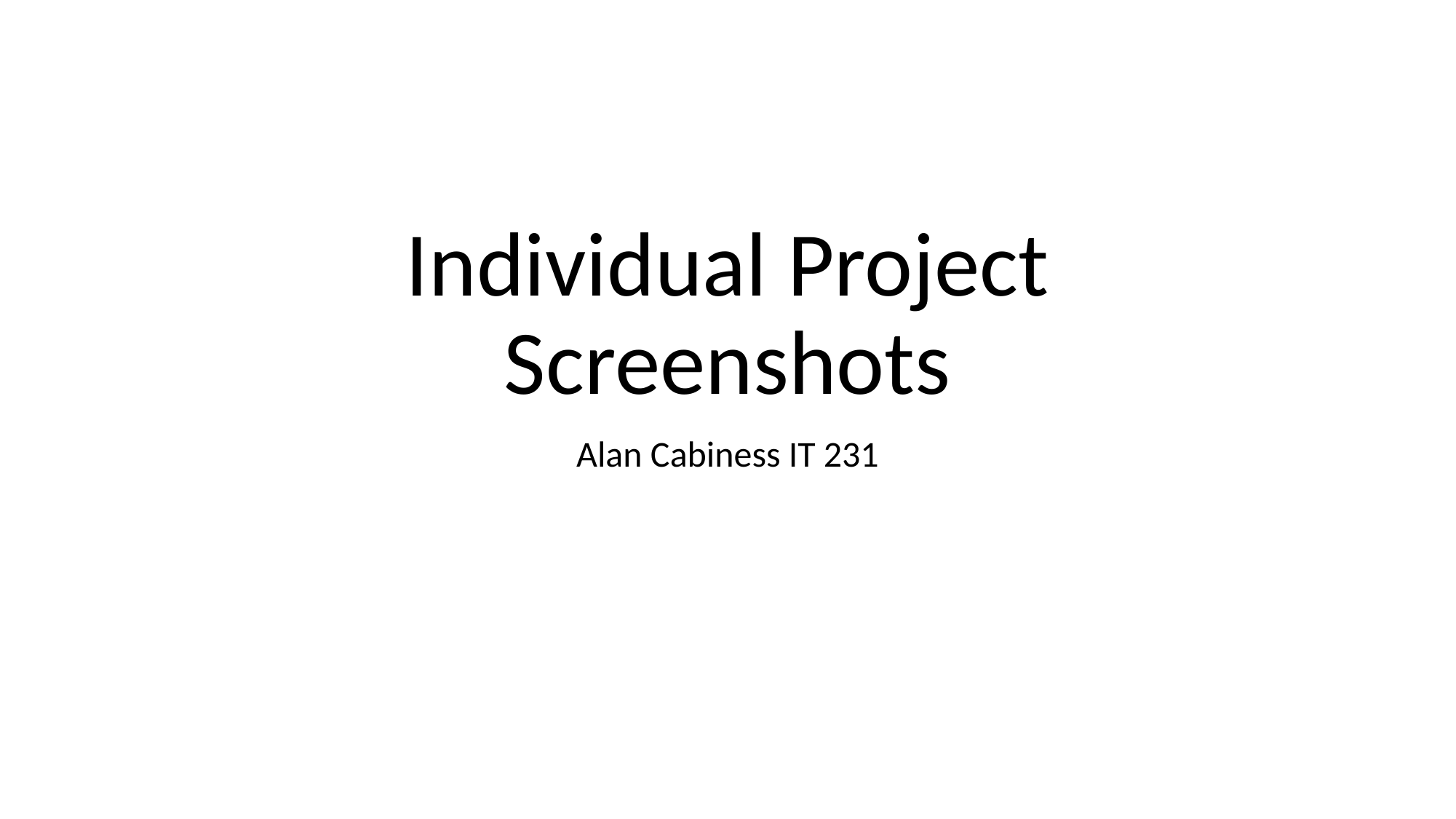

# Individual Project Screenshots
Alan Cabiness IT 231